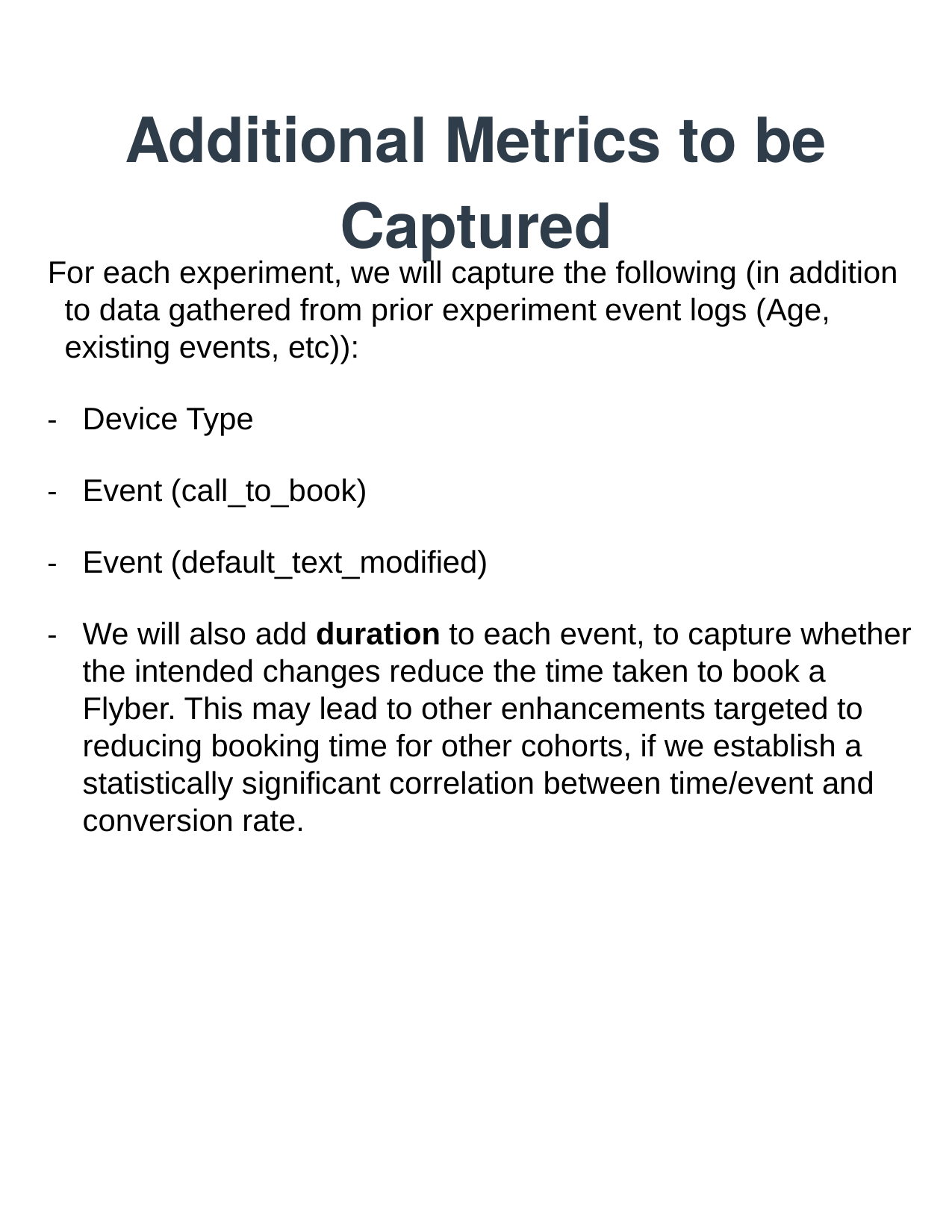

# Additional Metrics to be Captured
For each experiment, we will capture the following (in addition to data gathered from prior experiment event logs (Age, existing events, etc)):
Device Type
Event (call_to_book)
Event (default_text_modified)
We will also add duration to each event, to capture whether the intended changes reduce the time taken to book a Flyber. This may lead to other enhancements targeted to reducing booking time for other cohorts, if we establish a statistically significant correlation between time/event and conversion rate.